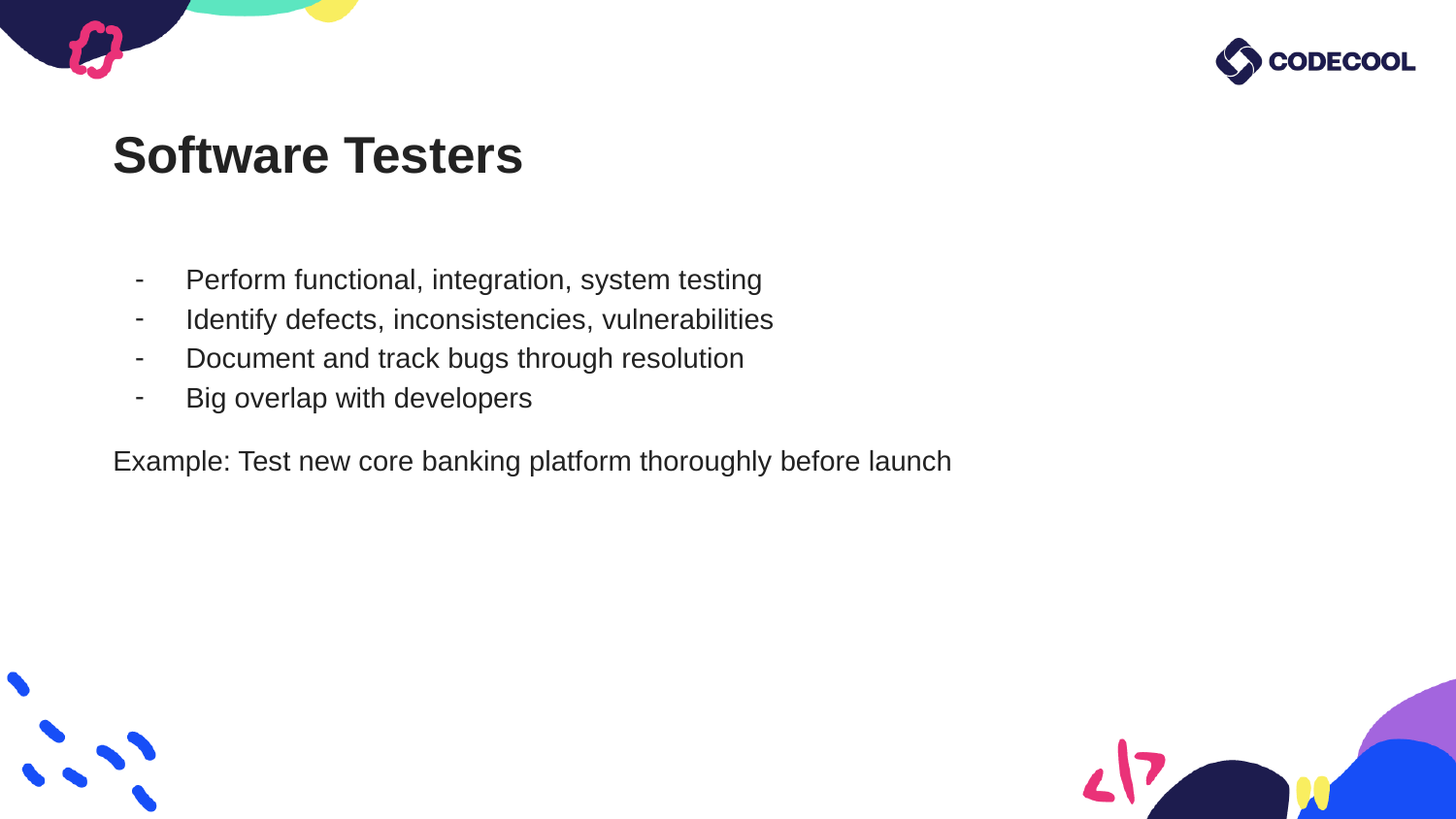

# Software Testers
Perform functional, integration, system testing
Identify defects, inconsistencies, vulnerabilities
Document and track bugs through resolution
Big overlap with developers
Example: Test new core banking platform thoroughly before launch